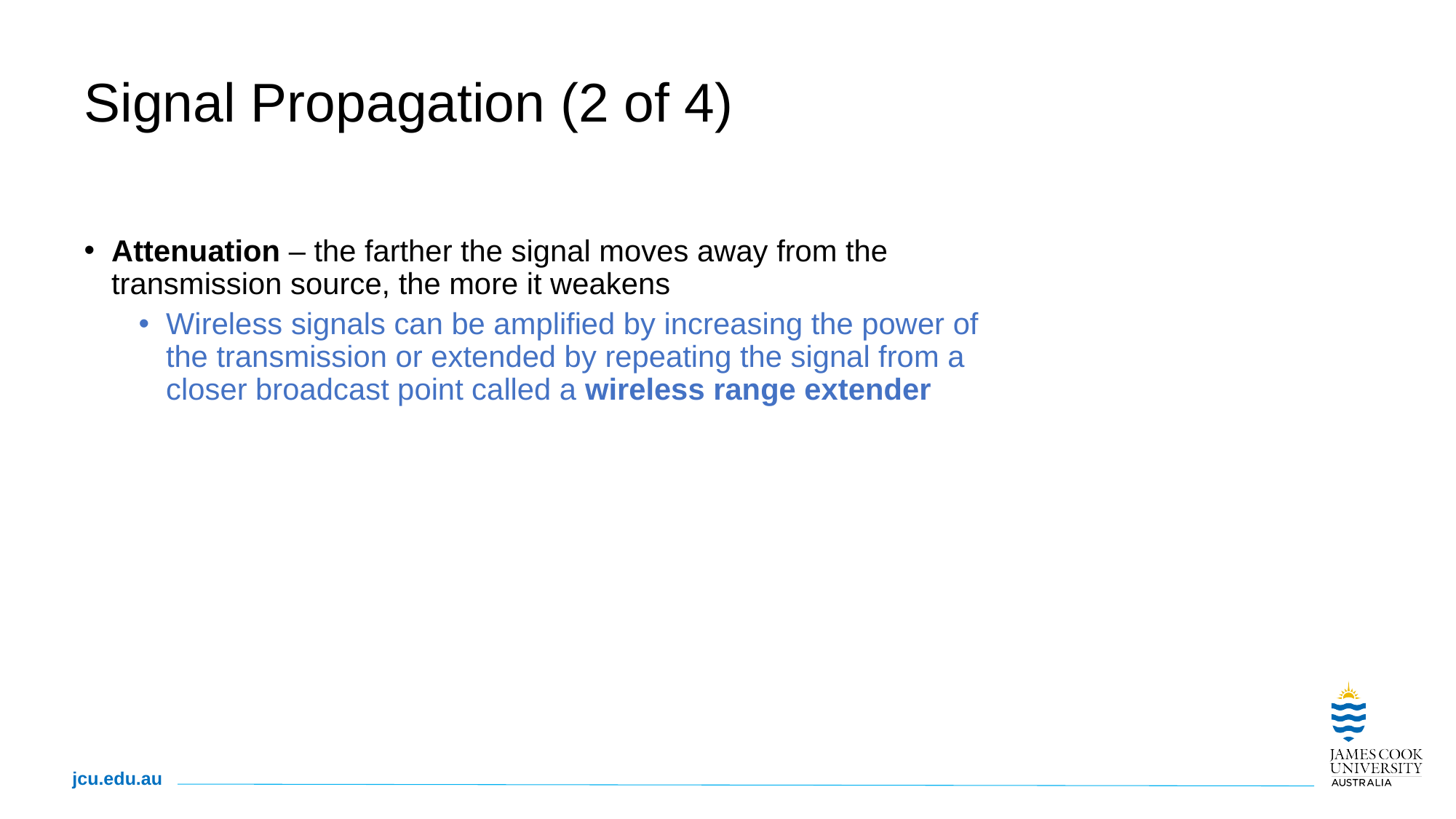

# Signal Propagation (2 of 4)
Attenuation – the farther the signal moves away from the transmission source, the more it weakens
Wireless signals can be amplified by increasing the power of the transmission or extended by repeating the signal from a closer broadcast point called a wireless range extender